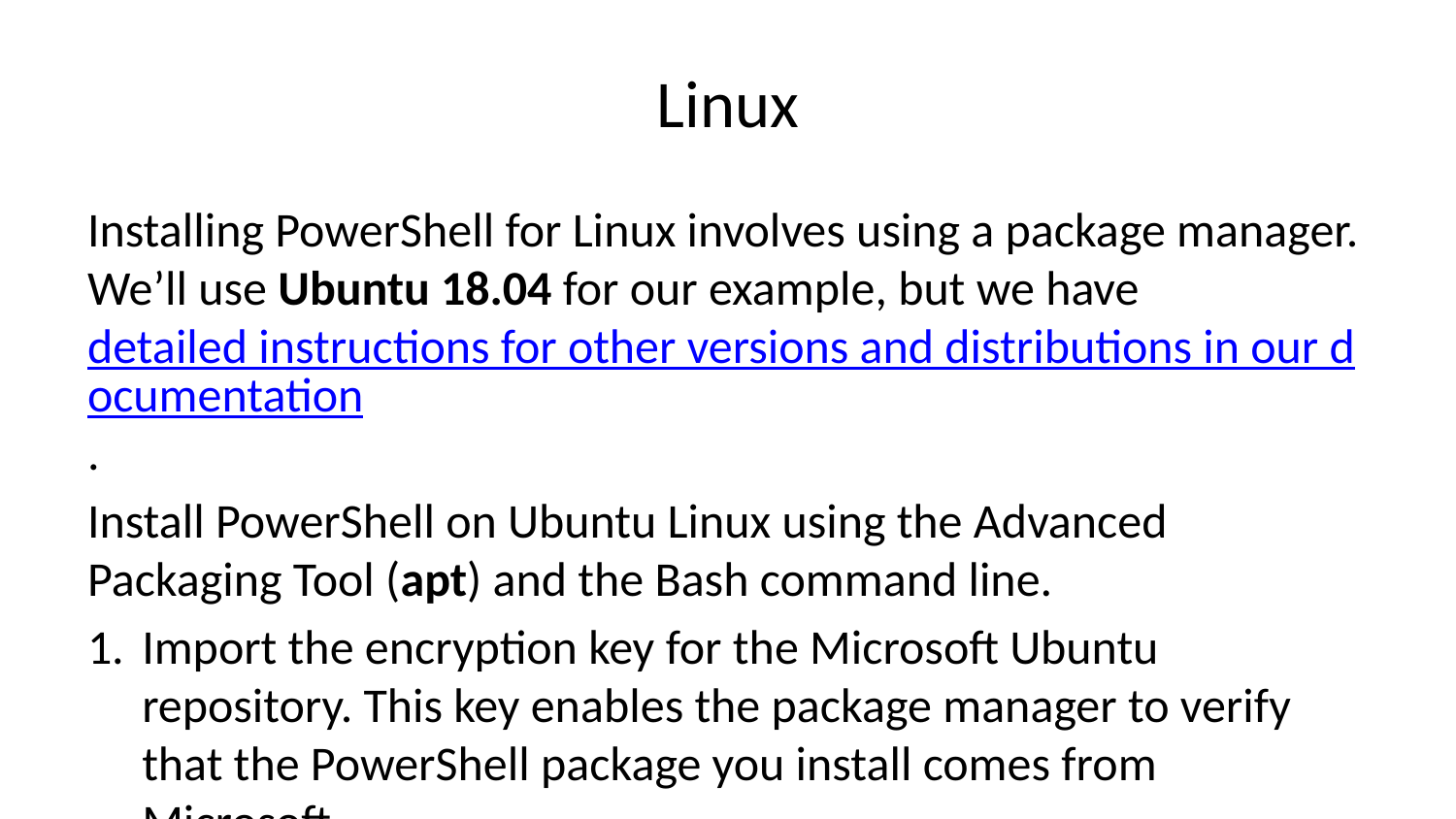

# Linux
Installing PowerShell for Linux involves using a package manager. We’ll use Ubuntu 18.04 for our example, but we have detailed instructions for other versions and distributions in our documentation.
Install PowerShell on Ubuntu Linux using the Advanced Packaging Tool (apt) and the Bash command line.
Import the encryption key for the Microsoft Ubuntu repository. This key enables the package manager to verify that the PowerShell package you install comes from Microsoft.
curl https://packages.microsoft.com/keys/microsoft.asc | sudo apt-key add -
Register the Microsoft Ubuntu repository so the package manager can locate the PowerShell package.
sudo curl -o /etc/apt/sources.list.d/microsoft.list https://packages.microsoft.com/config/ubuntu/18.04/prod.list
Update the list of packages.
sudo apt-get update
Install PowerShell.
sudo apt-get install -y powershell
Start PowerShell to verify that it installed successfully.
pwsh